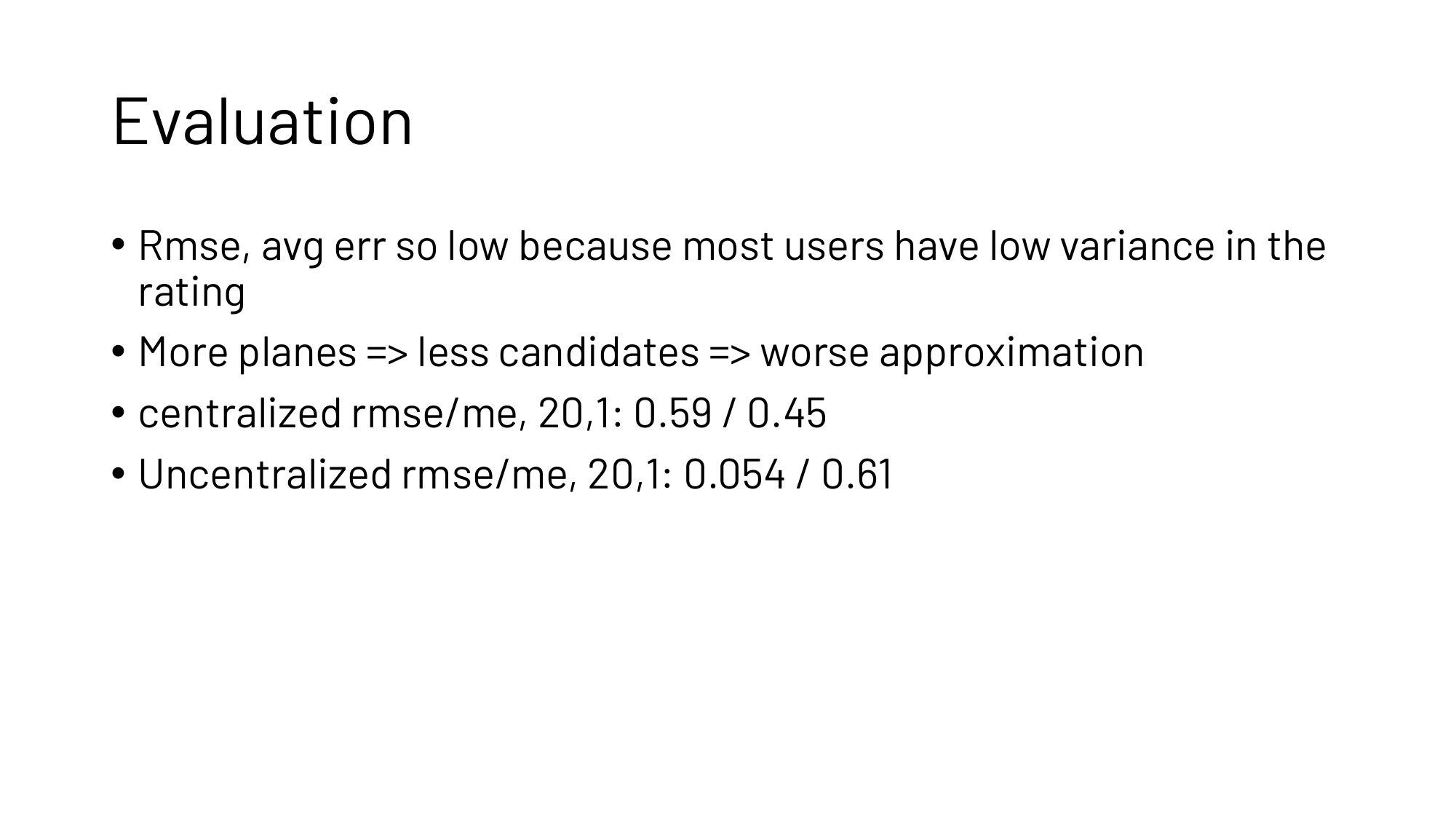

# Evaluation
Rmse, avg err so low because most users have low variance in the rating
More planes => less candidates => worse approximation
centralized rmse/me, 20,1: 0.59 / 0.45
Uncentralized rmse/me, 20,1: 0.054 / 0.61